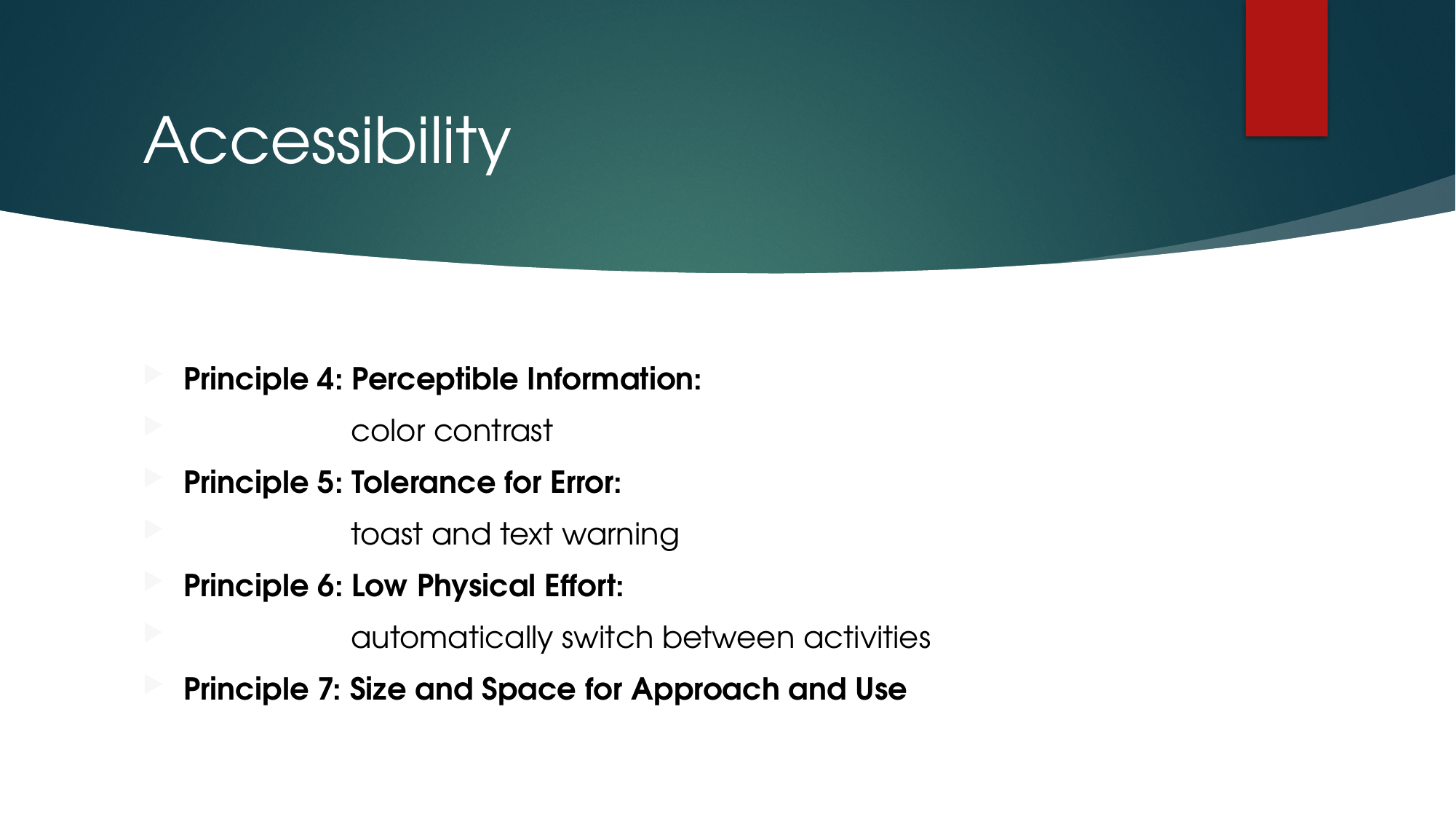

# Accessibility

Principle 4: Perceptible Information:
                    color contrast
Principle 5: Tolerance for Error:
                    toast and text warning
Principle 6: Low Physical Effort:
                    automatically switch between activities
Principle 7: Size and Space for Approach and Use